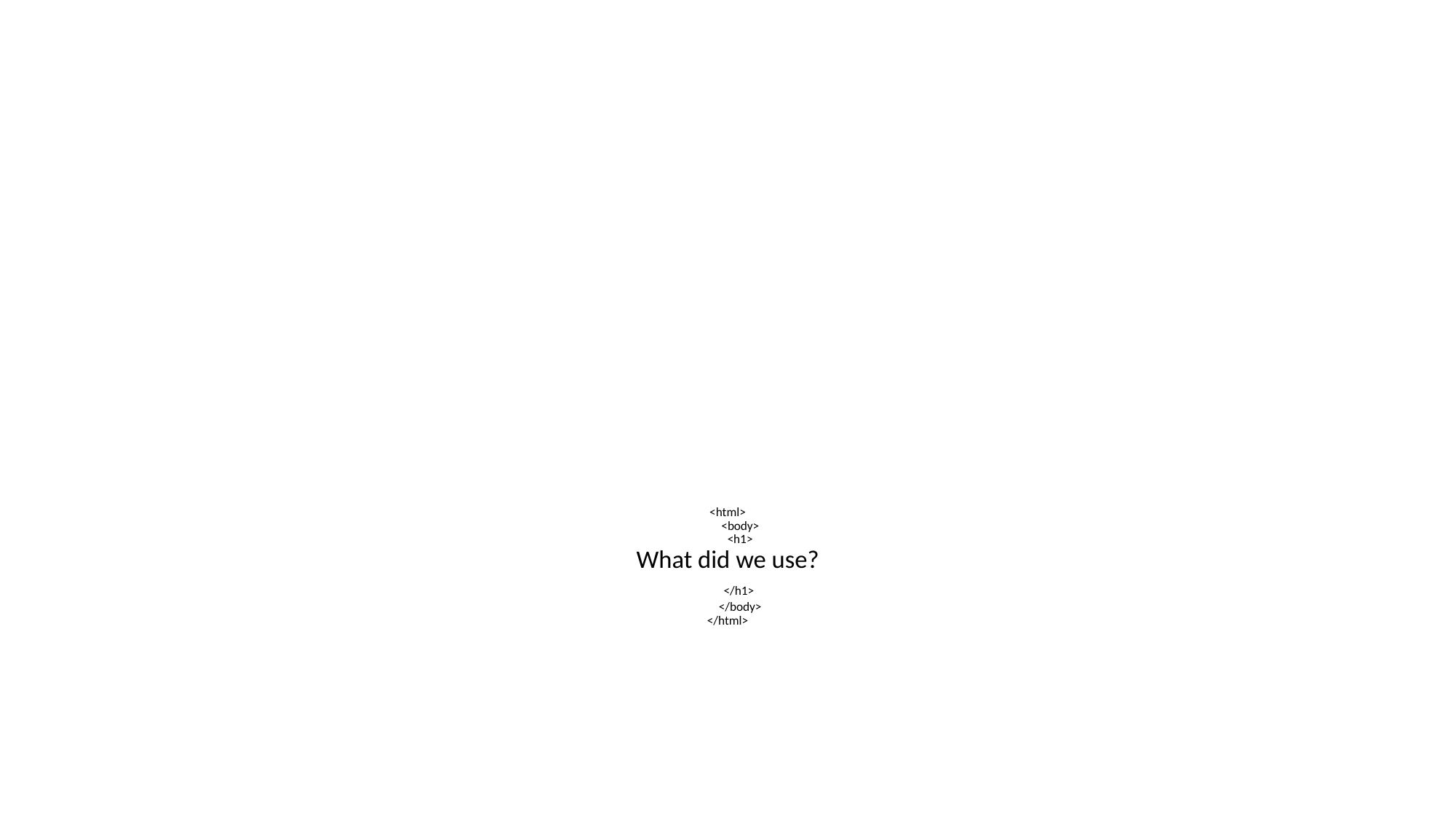

# <html> <body> <h1> What did we use? </h1> </body> </html>